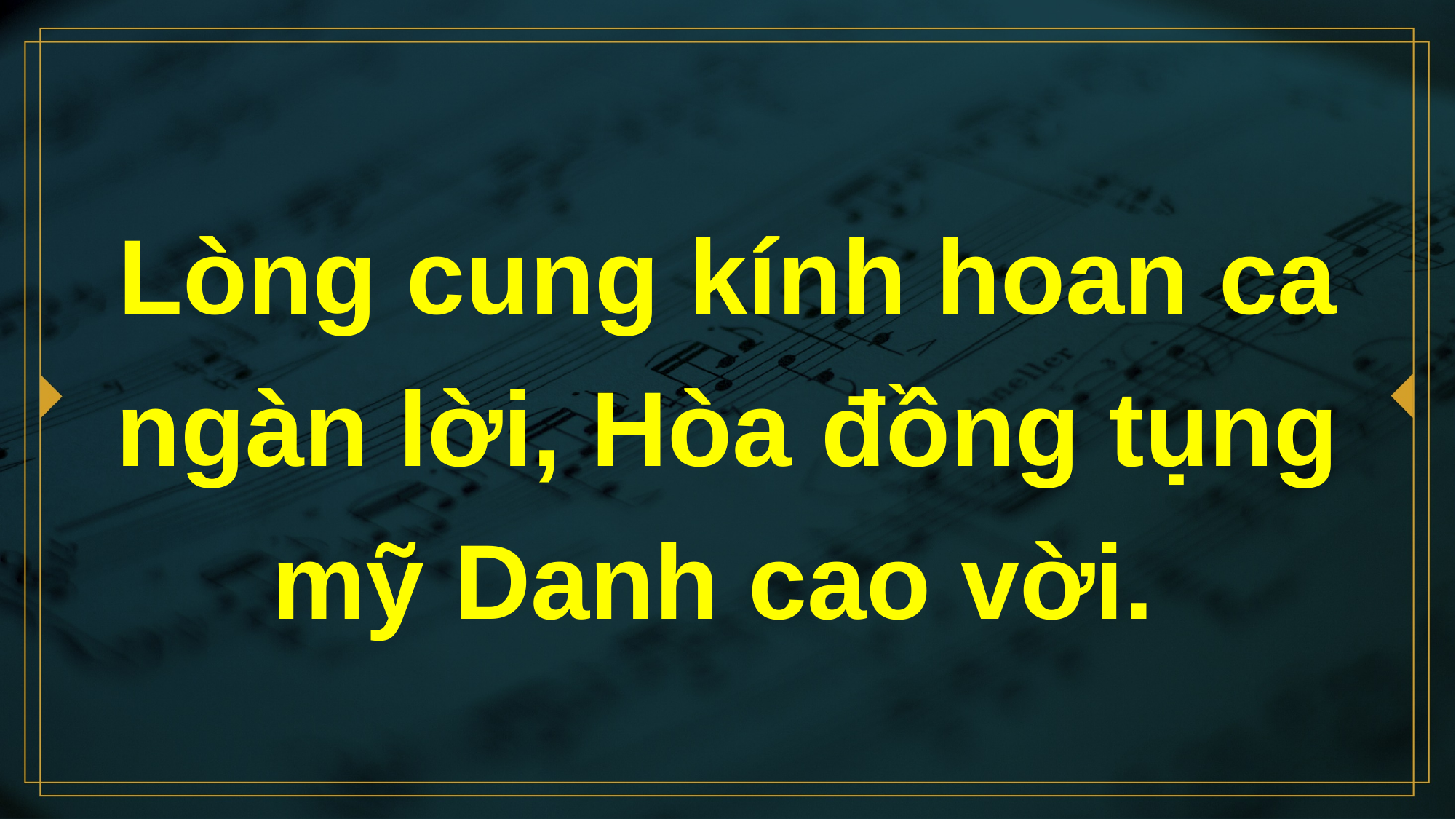

# Lòng cung kính hoan ca ngàn lời, Hòa đồng tụng mỹ Danh cao vời.